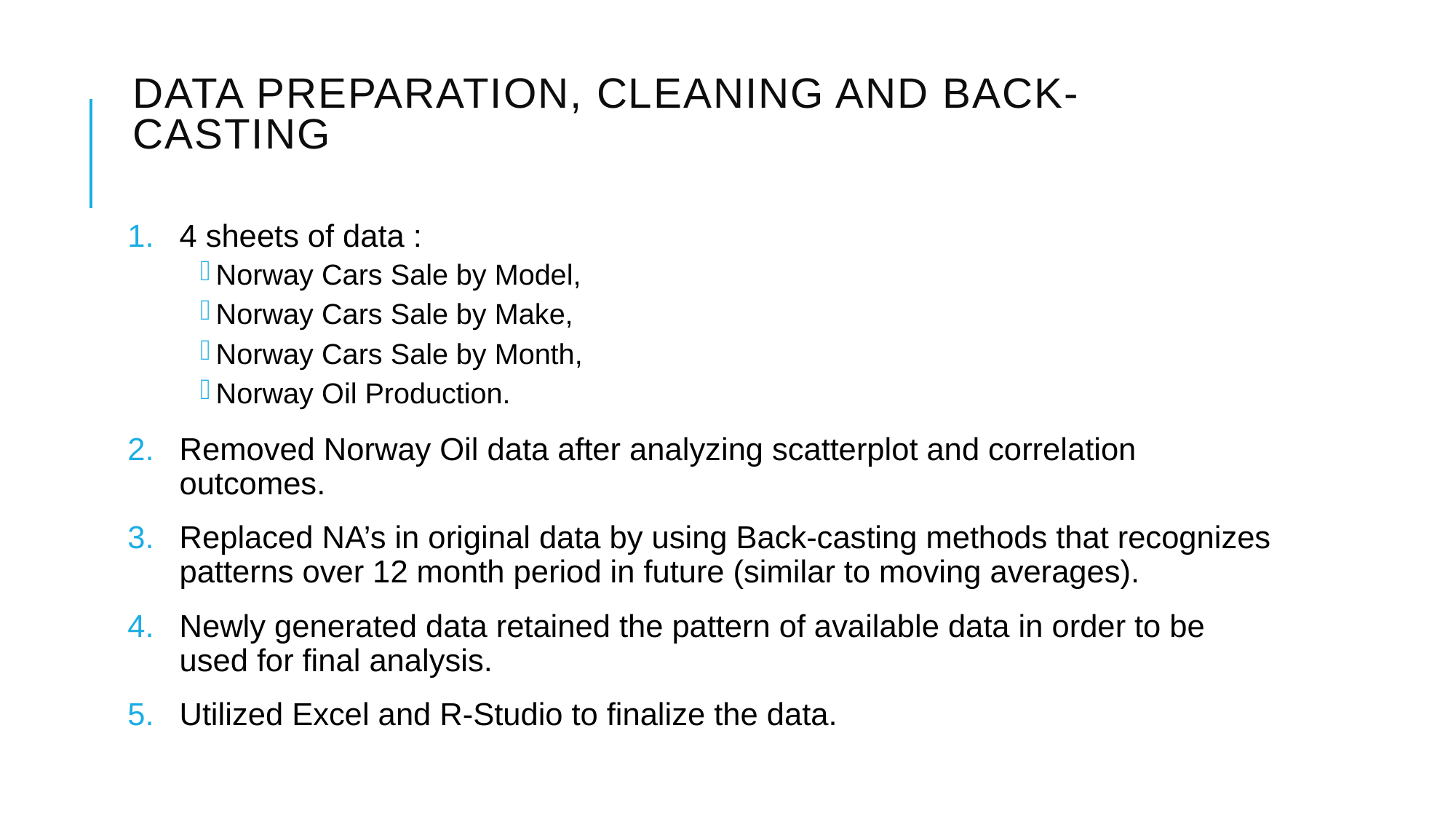

# Data preparation, cleaning and back-casting
4 sheets of data :
Norway Cars Sale by Model,
Norway Cars Sale by Make,
Norway Cars Sale by Month,
Norway Oil Production.
Removed Norway Oil data after analyzing scatterplot and correlation outcomes.
Replaced NA’s in original data by using Back-casting methods that recognizes patterns over 12 month period in future (similar to moving averages).
Newly generated data retained the pattern of available data in order to be used for final analysis.
Utilized Excel and R-Studio to finalize the data.